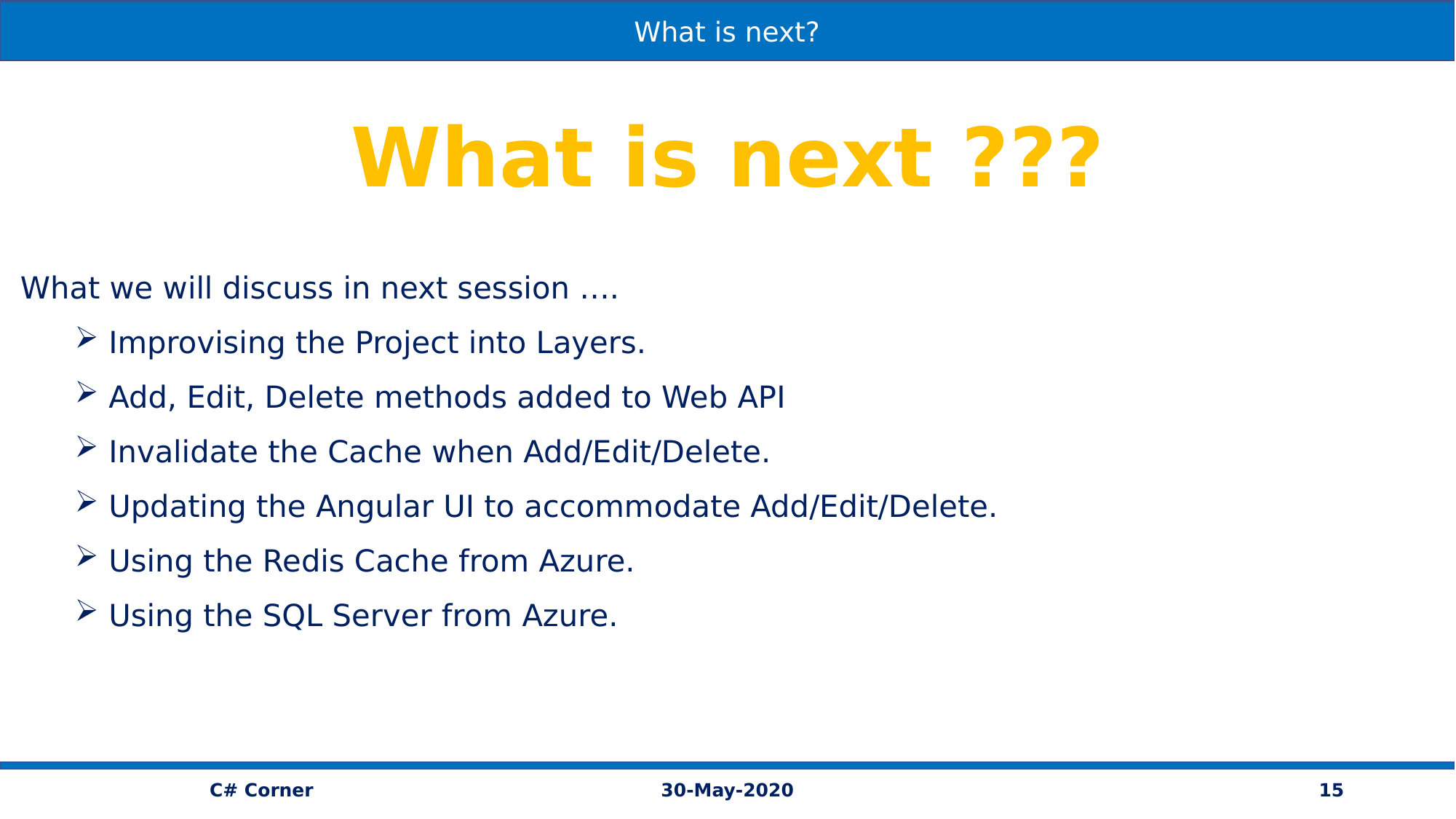

What is next?
What is next ???
What we will discuss in next session ….
 Improvising the Project into Layers.
 Add, Edit, Delete methods added to Web API
 Invalidate the Cache when Add/Edit/Delete.
 Updating the Angular UI to accommodate Add/Edit/Delete.
 Using the Redis Cache from Azure.
 Using the SQL Server from Azure.

30-May-2020
15
C# Corner